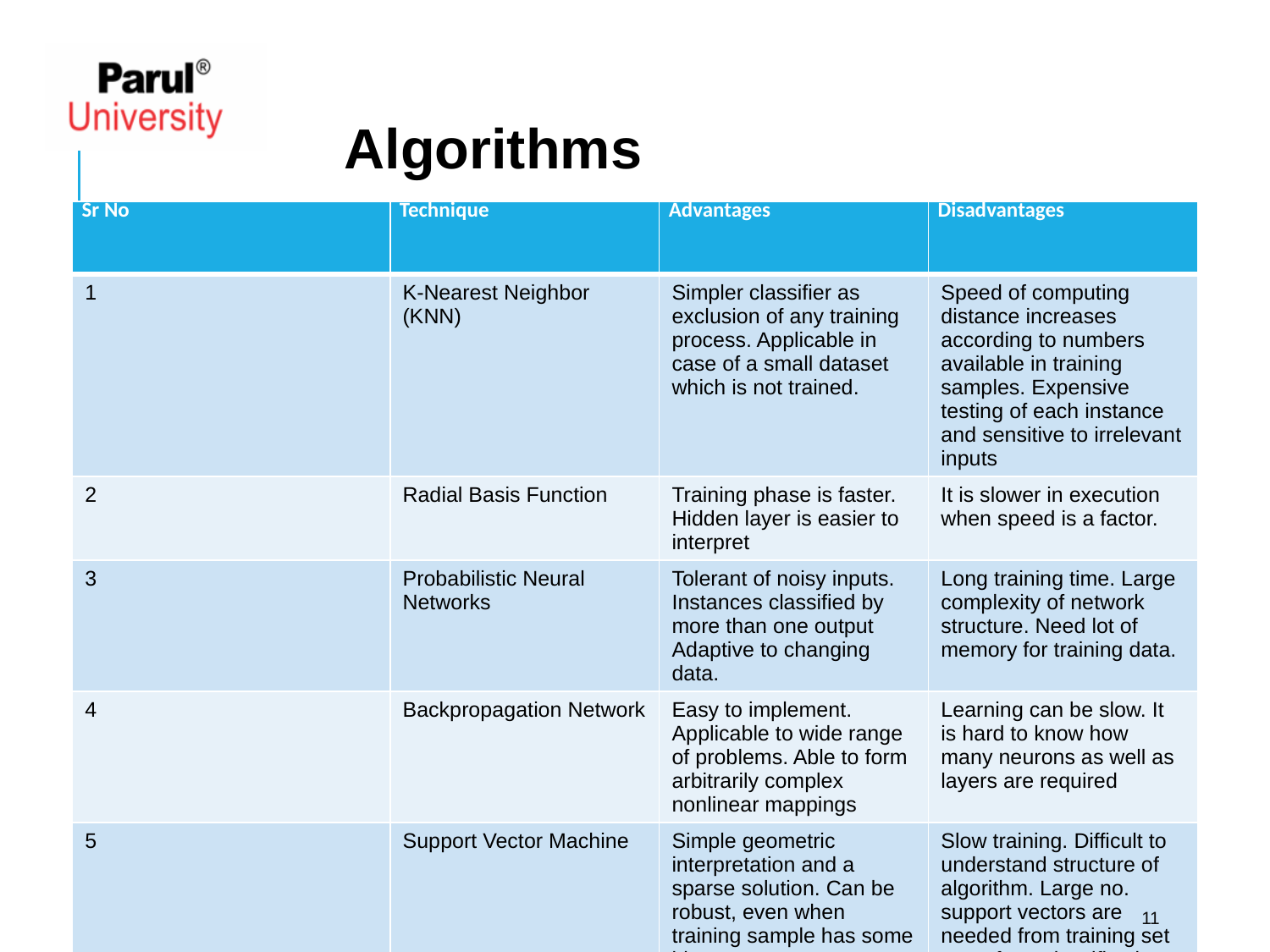

Algorithms
| Sr No | Technique | Advantages | Disadvantages |
| --- | --- | --- | --- |
| 1 | K-Nearest Neighbor (KNN) | Simpler classifier as exclusion of any training process. Applicable in case of a small dataset which is not trained. | Speed of computing distance increases according to numbers available in training samples. Expensive testing of each instance and sensitive to irrelevant inputs |
| 2 | Radial Basis Function | Training phase is faster. Hidden layer is easier to interpret | It is slower in execution when speed is a factor. |
| 3 | Probabilistic Neural Networks | Tolerant of noisy inputs. Instances classified by more than one output Adaptive to changing data. | Long training time. Large complexity of network structure. Need lot of memory for training data. |
| 4 | Backpropagation Network | Easy to implement. Applicable to wide range of problems. Able to form arbitrarily complex nonlinear mappings | Learning can be slow. It is hard to know how many neurons as well as layers are required |
| 5 | Support Vector Machine | Simple geometric interpretation and a sparse solution. Can be robust, even when training sample has some bias. | Slow training. Difficult to understand structure of algorithm. Large no. support vectors are needed from training set to perform classification task |
11